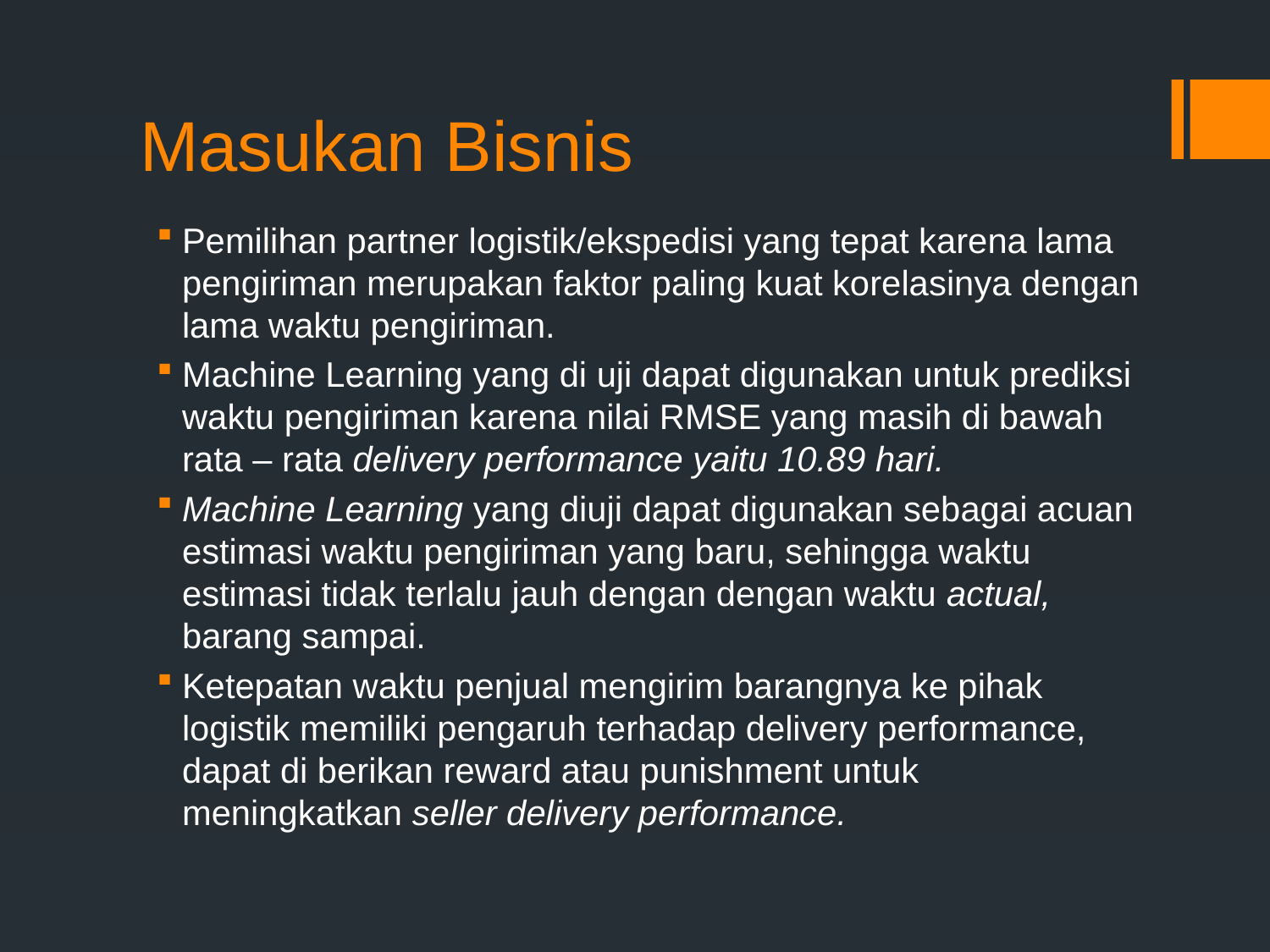

# Masukan Bisnis
Pemilihan partner logistik/ekspedisi yang tepat karena lama pengiriman merupakan faktor paling kuat korelasinya dengan lama waktu pengiriman.
Machine Learning yang di uji dapat digunakan untuk prediksi waktu pengiriman karena nilai RMSE yang masih di bawah rata – rata delivery performance yaitu 10.89 hari.
Machine Learning yang diuji dapat digunakan sebagai acuan estimasi waktu pengiriman yang baru, sehingga waktu estimasi tidak terlalu jauh dengan dengan waktu actual, barang sampai.
Ketepatan waktu penjual mengirim barangnya ke pihak logistik memiliki pengaruh terhadap delivery performance, dapat di berikan reward atau punishment untuk meningkatkan seller delivery performance.